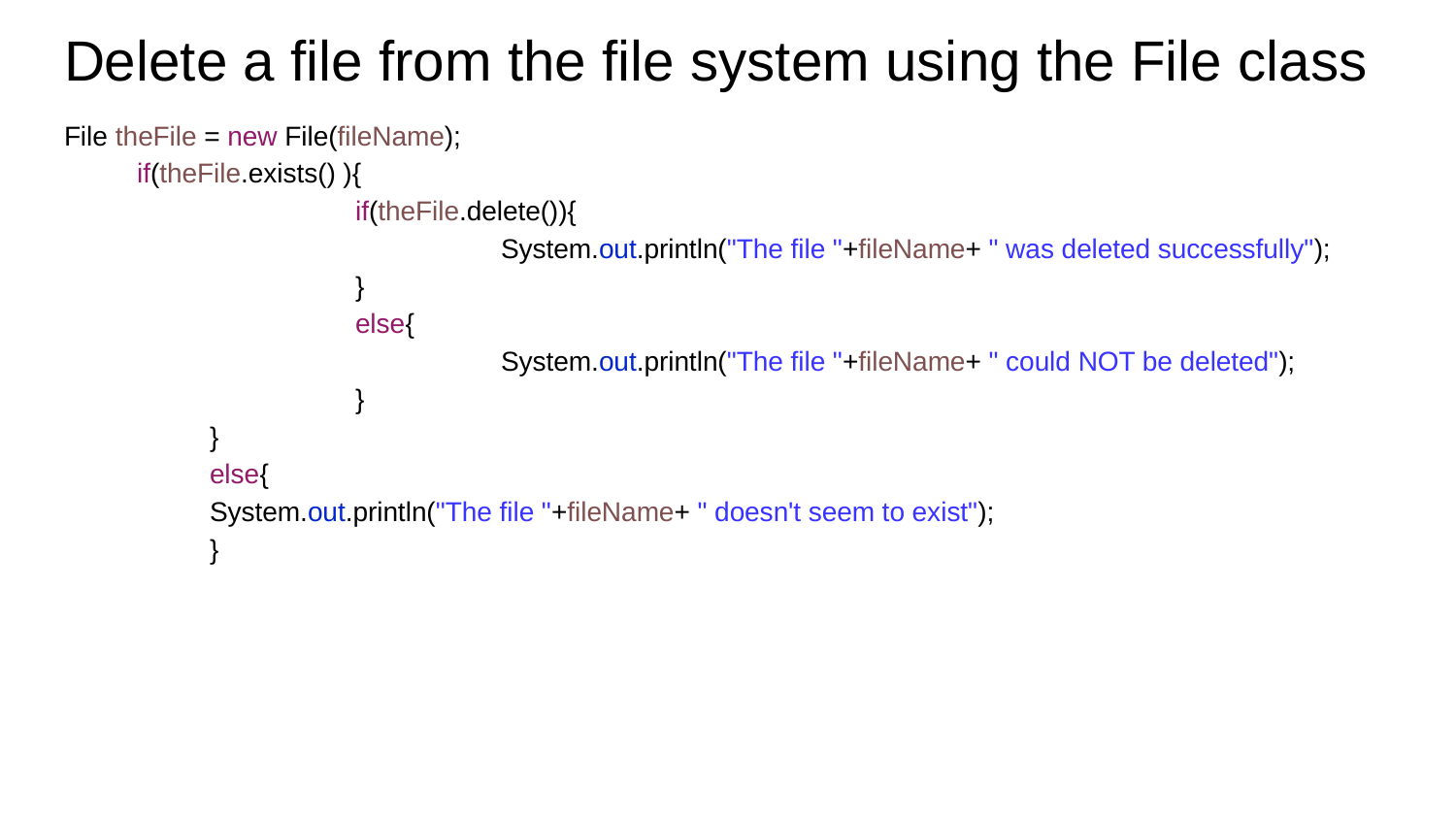

# Delete a file from the file system using the File class
File theFile = new File(fileName);
if(theFile.exists() ){
		if(theFile.delete()){
			System.out.println("The file "+fileName+ " was deleted successfully");
		}
		else{
			System.out.println("The file "+fileName+ " could NOT be deleted");
		}
	}
	else{
	System.out.println("The file "+fileName+ " doesn't seem to exist");
	}